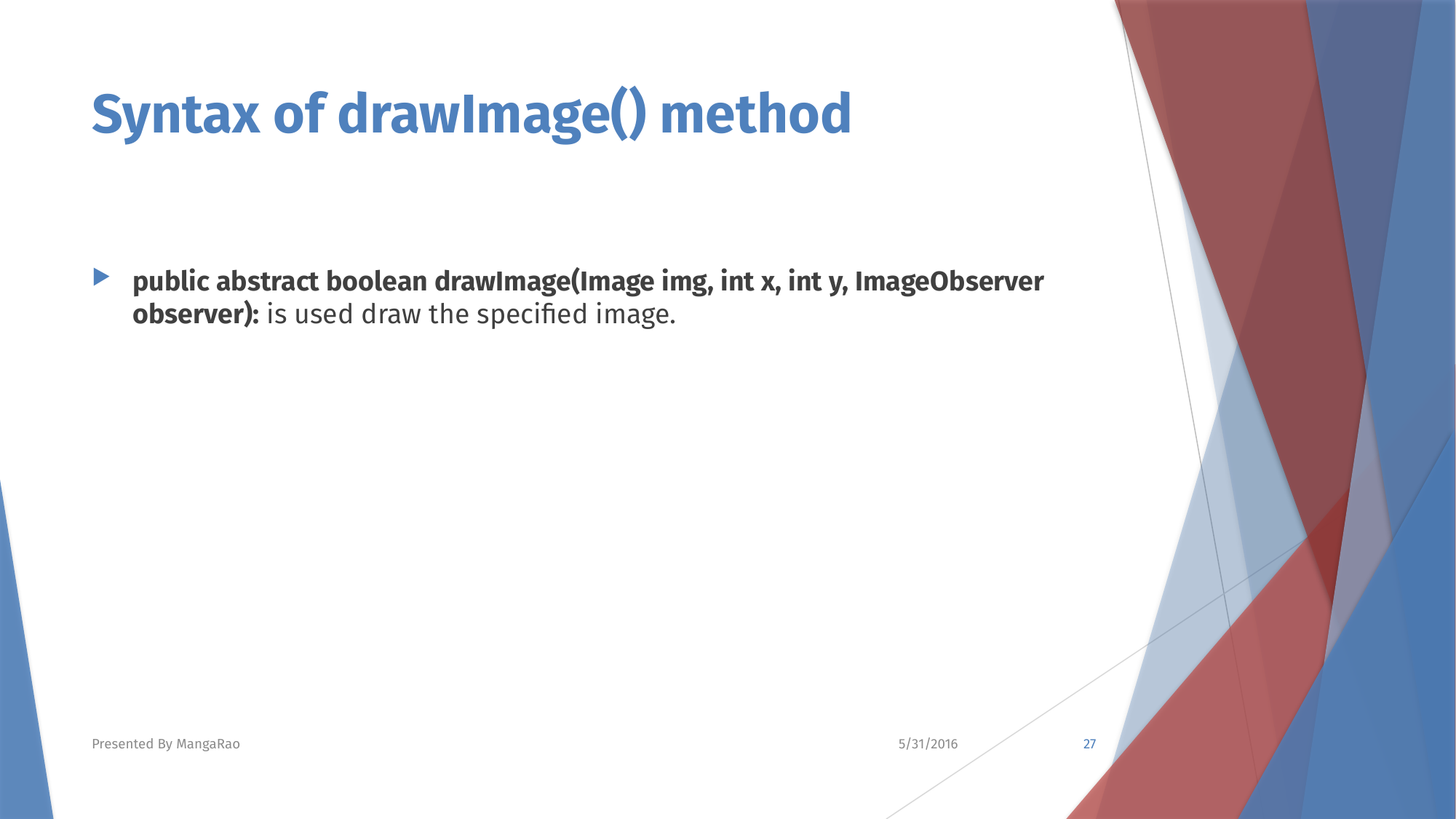

# Syntax of drawImage() method
public abstract boolean drawImage(Image img, int x, int y, ImageObserver observer): is used draw the specified image.
Presented By MangaRao
5/31/2016
27